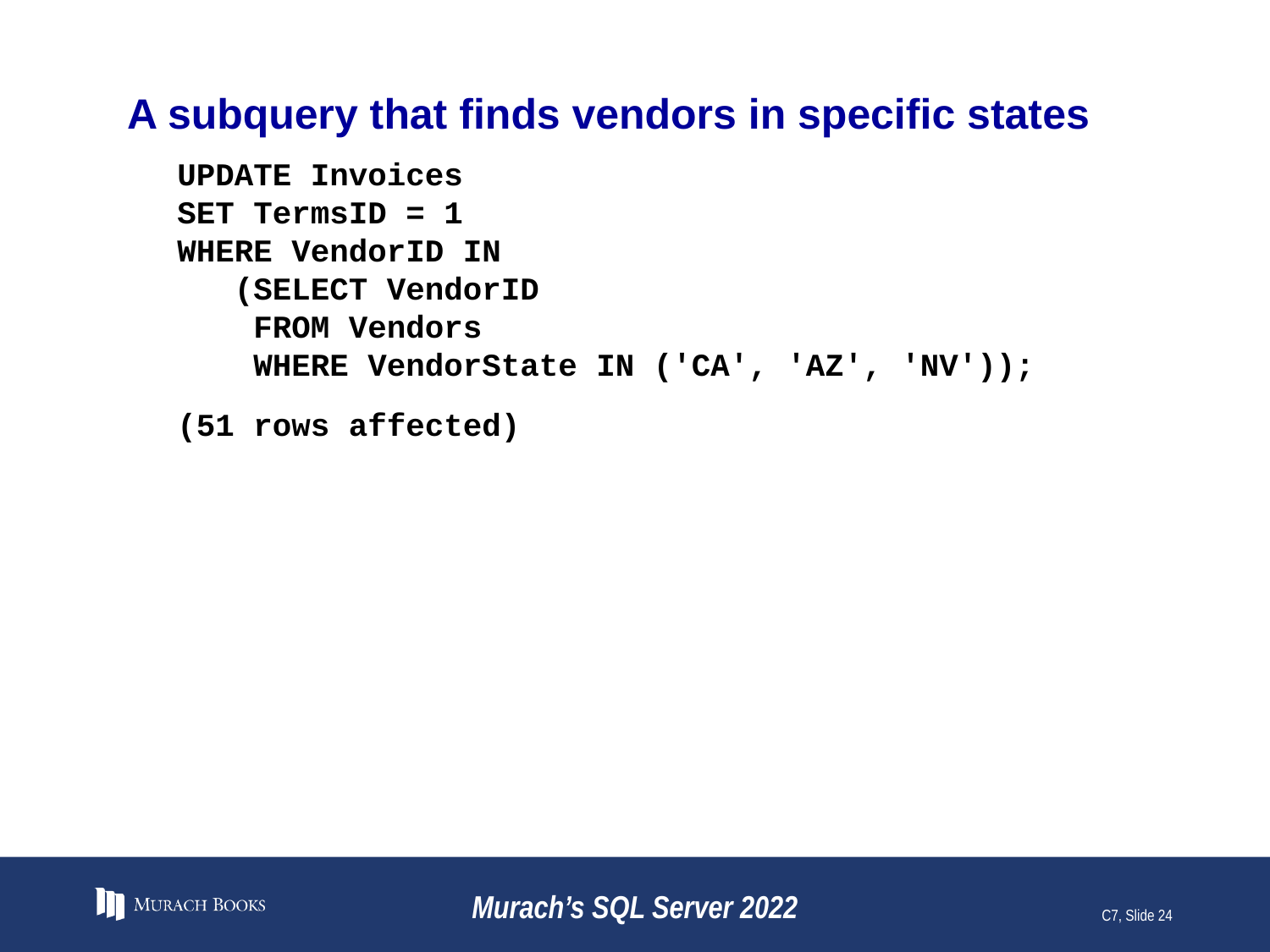

# A subquery that finds vendors in specific states
UPDATE Invoices
SET TermsID = 1
WHERE VendorID IN
   (SELECT VendorID
    FROM Vendors
    WHERE VendorState IN ('CA', 'AZ', 'NV'));
(51 rows affected)

Murach’s SQL Server 2022

C7, Slide 24